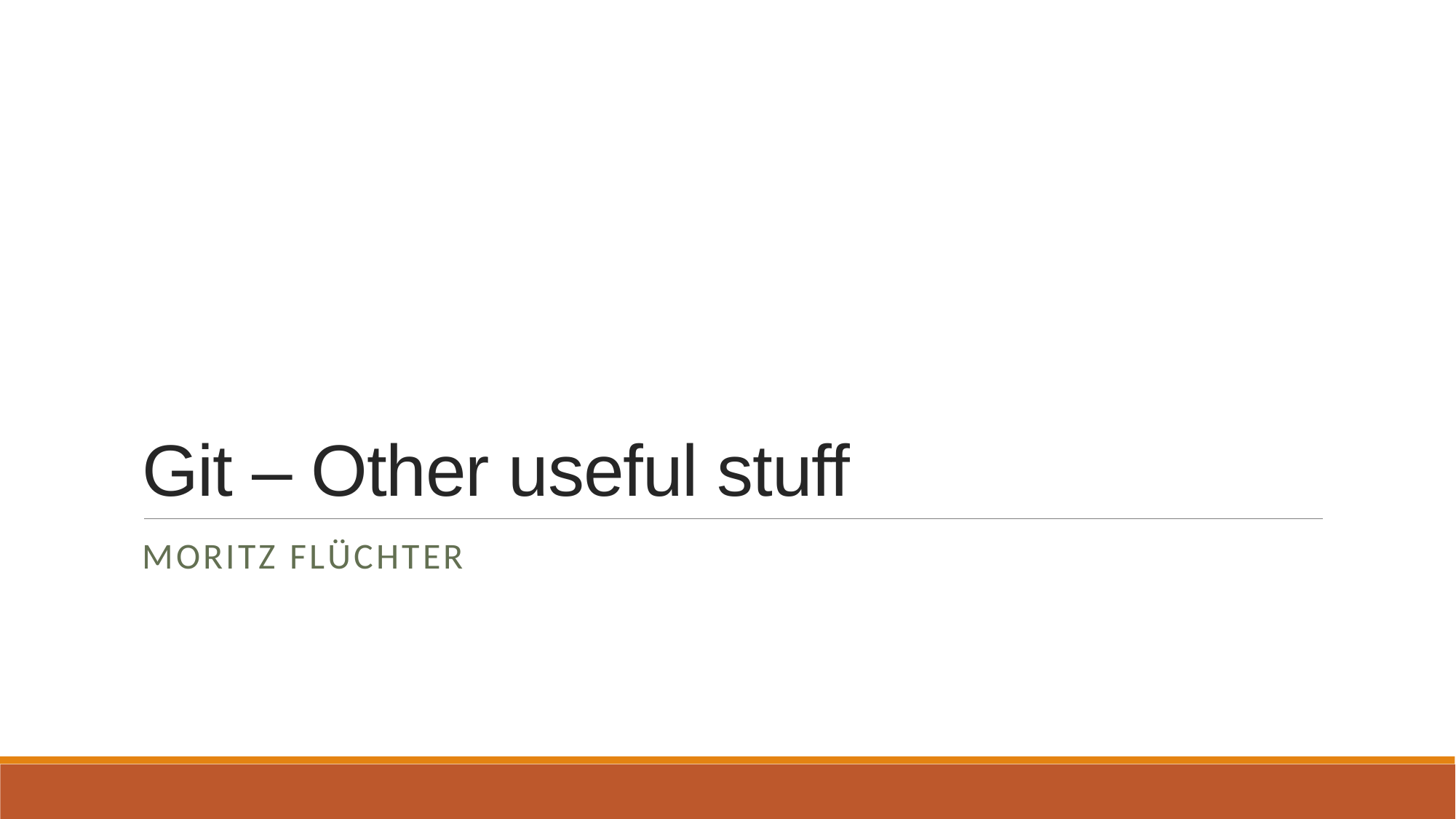

# Git – Other useful stuff
Moritz Flüchter